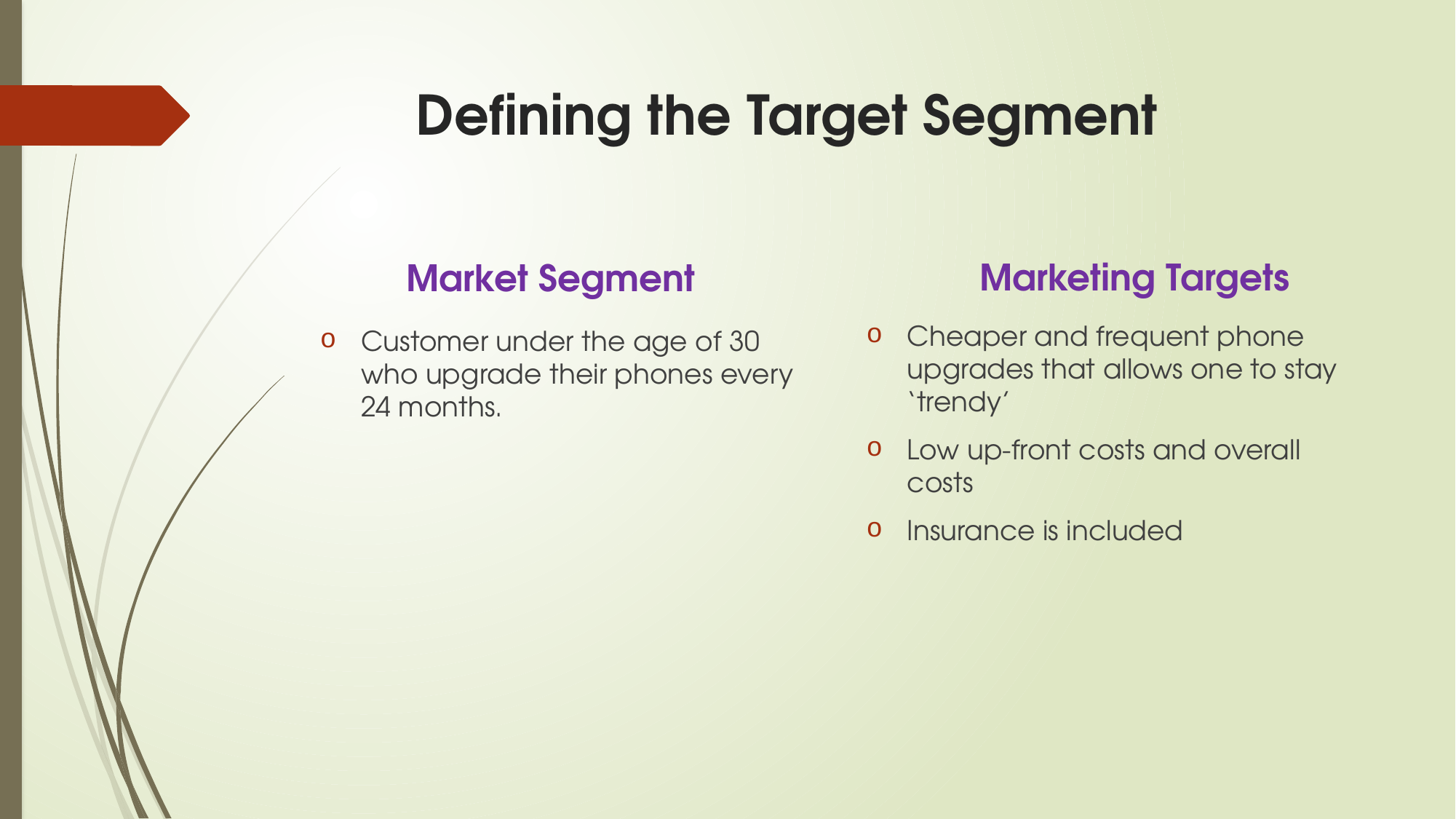

# Defining the Target Segment
Marketing Targets
Market Segment
Cheaper and frequent phone upgrades that allows one to stay ‘trendy’
Low up-front costs and overall costs
Insurance is included
Customer under the age of 30 who upgrade their phones every 24 months.